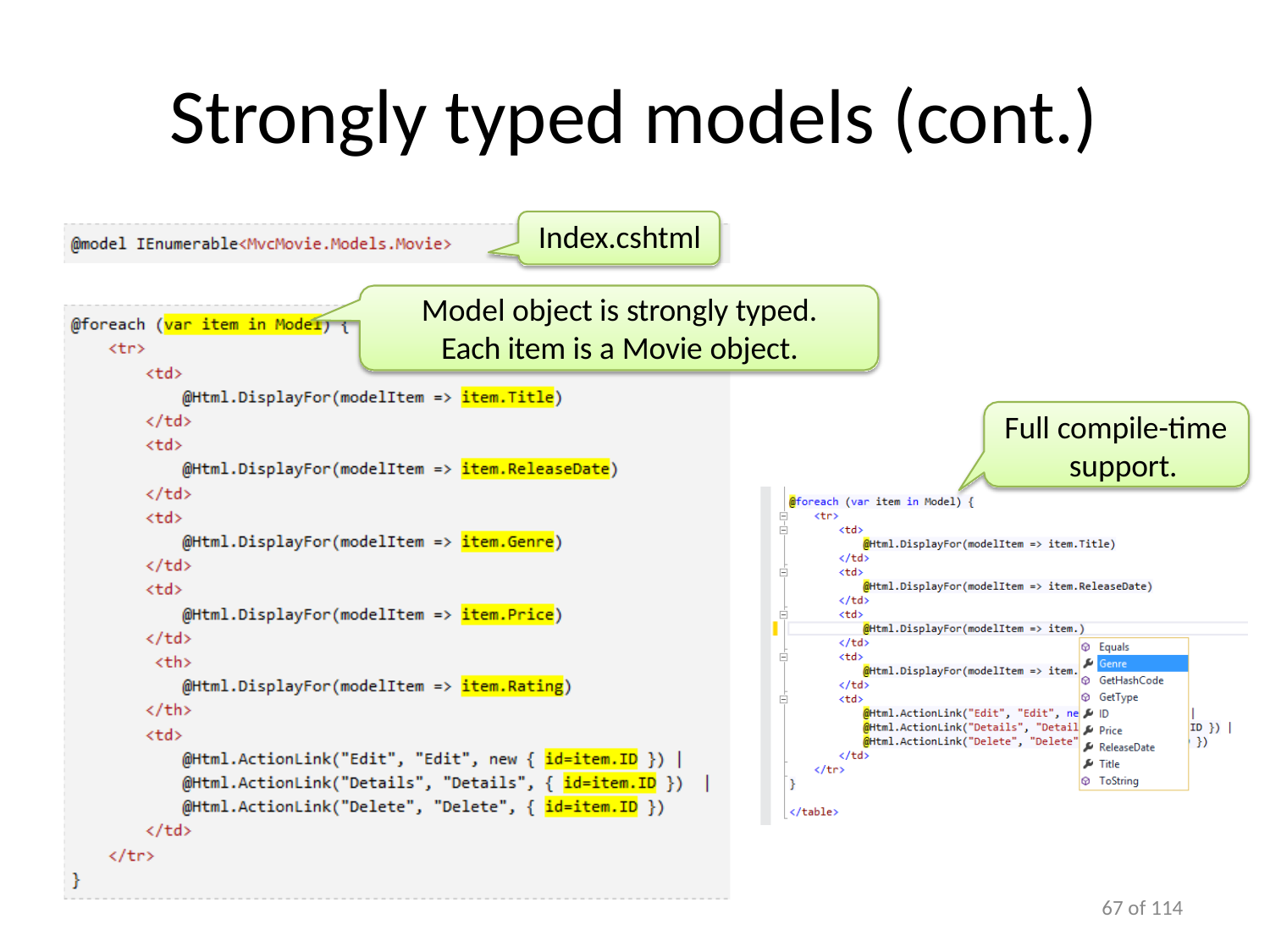

# Strongly typed models (cont.)

Index.cshtml

Model object is strongly typed.
Each item is a Movie object.

Full compile-time  support.

67 of 114